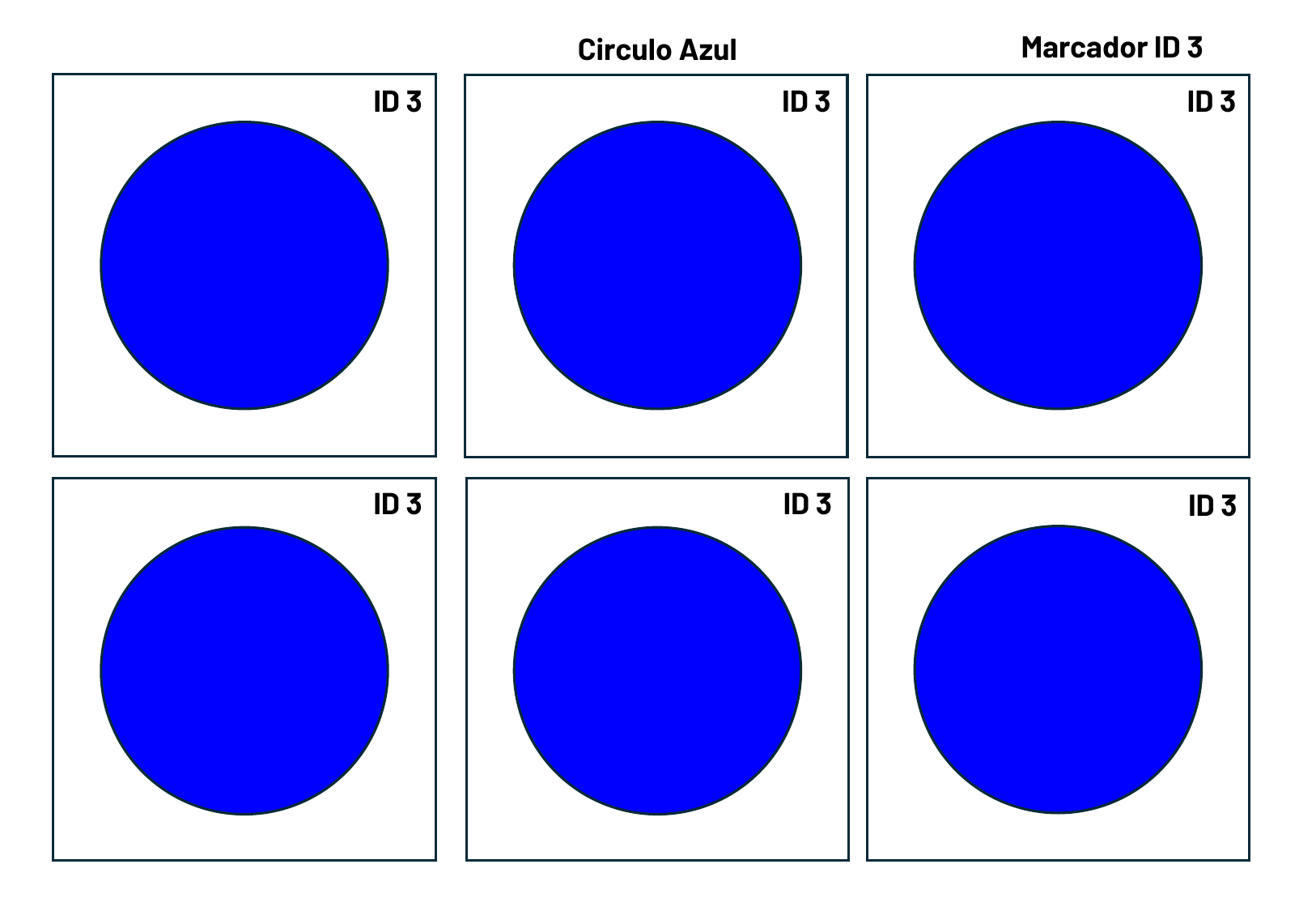

Marcador ID 3
Circulo Azul

ID 3
ID 3
ID 3

ID 3

ID 3

ID 3